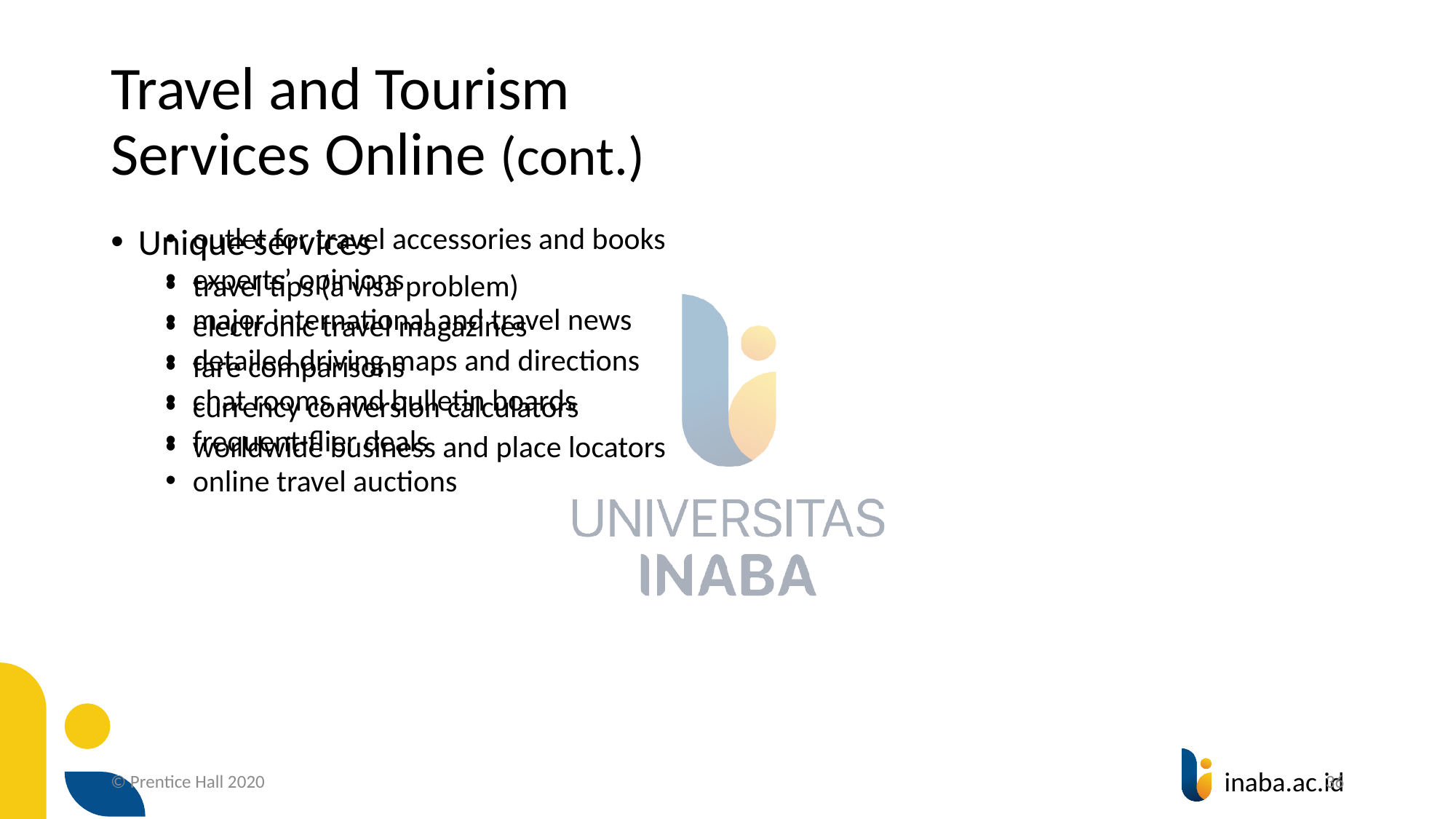

# Travel and Tourism Services Online (cont.)
Unique services
travel tips (a visa problem)
electronic travel magazines
fare comparisons
currency conversion calculators
worldwide business and place locators
outlet for travel accessories and books
experts’ opinions
major international and travel news
detailed driving maps and directions
chat rooms and bulletin boards
frequent-flier deals
online travel auctions
© Prentice Hall 2020
36